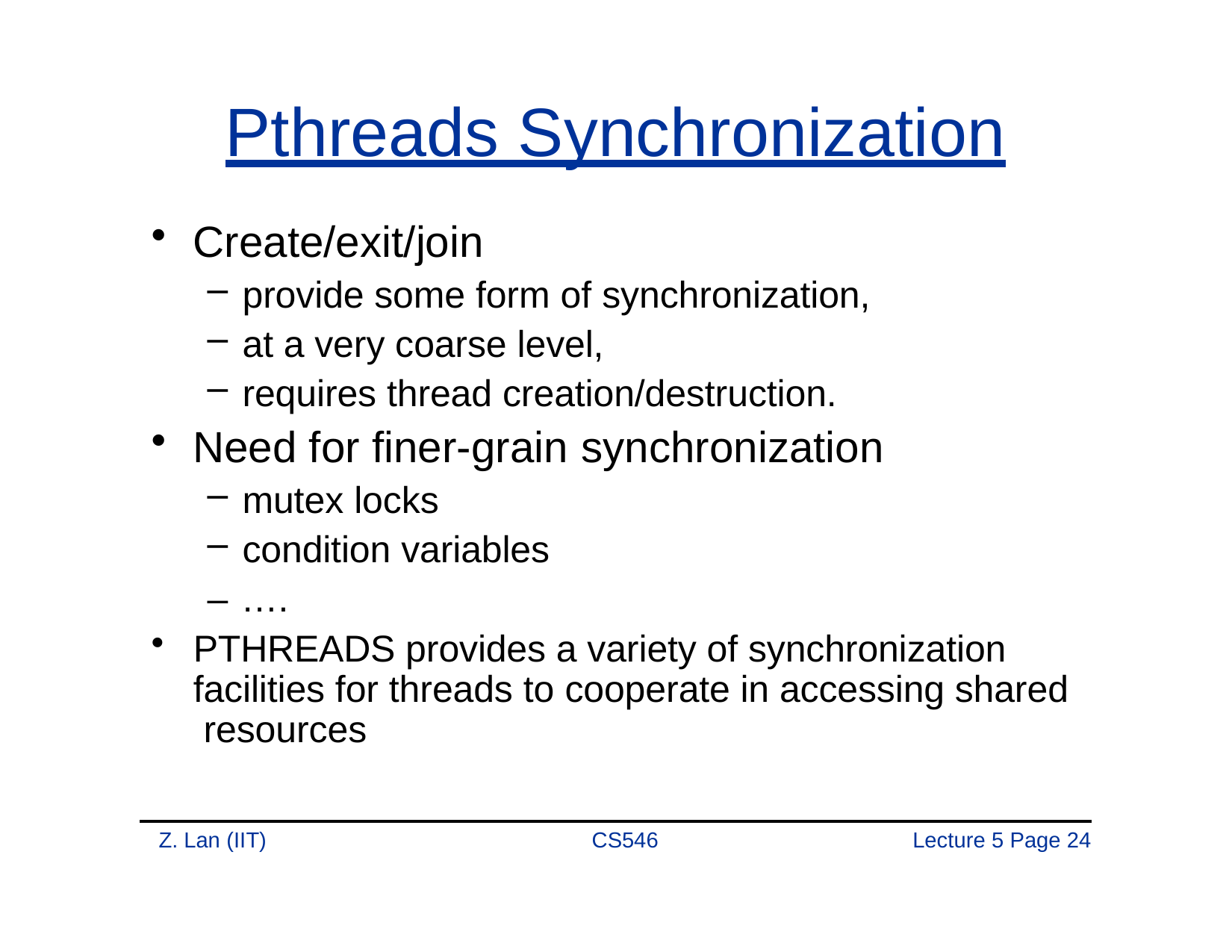

# Pthreads Synchronization
Create/exit/join
provide some form of synchronization,
at a very coarse level,
requires thread creation/destruction.
Need for finer-grain synchronization
mutex locks
condition variables
– ….
PTHREADS provides a variety of synchronization  facilities for threads to cooperate in accessing shared  resources
Z. Lan (IIT)

CS546
Lecture 5 Page 24